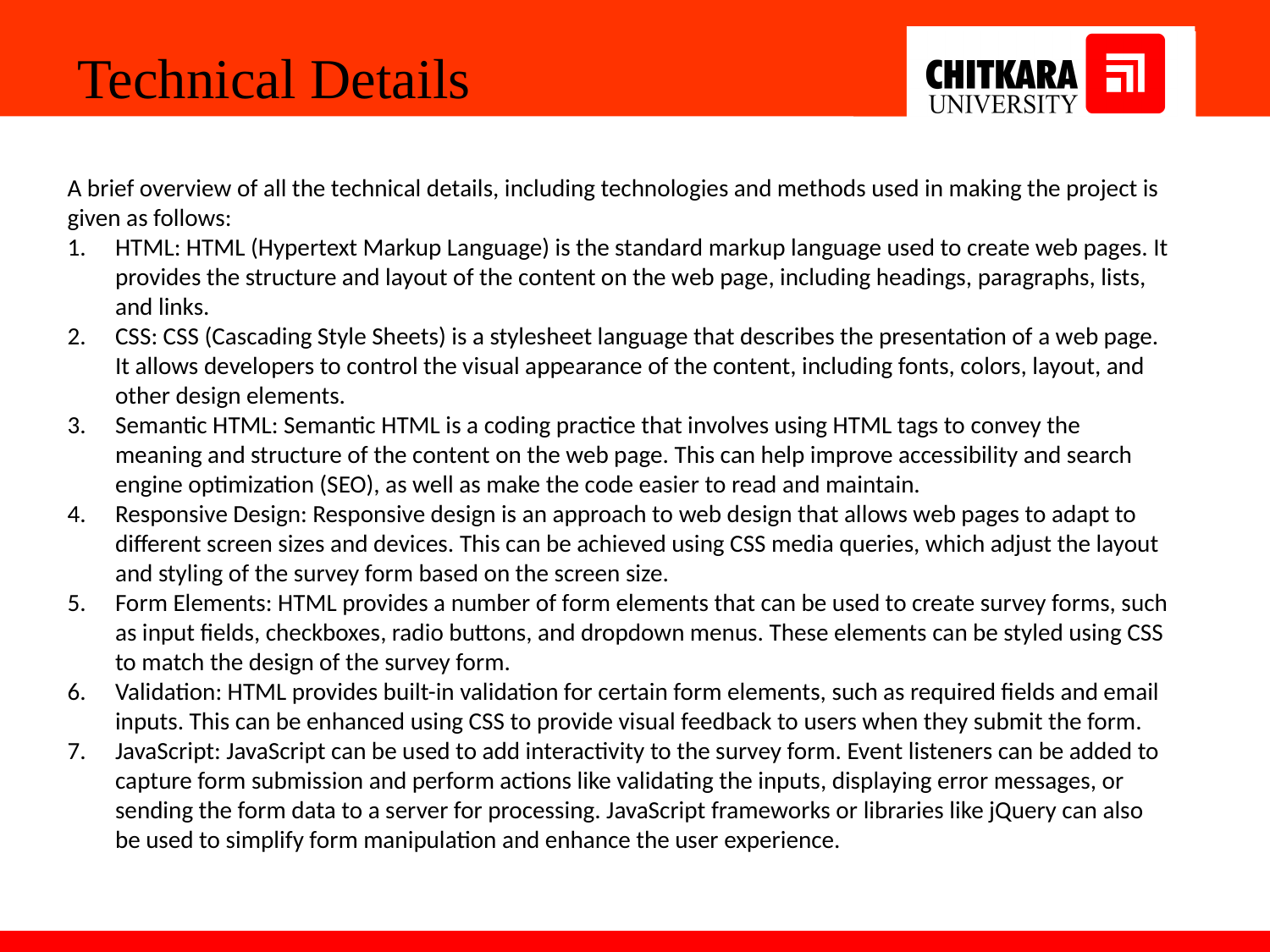

Technical Details
A brief overview of all the technical details, including technologies and methods used in making the project is given as follows:
HTML: HTML (Hypertext Markup Language) is the standard markup language used to create web pages. It provides the structure and layout of the content on the web page, including headings, paragraphs, lists, and links.
CSS: CSS (Cascading Style Sheets) is a stylesheet language that describes the presentation of a web page. It allows developers to control the visual appearance of the content, including fonts, colors, layout, and other design elements.
Semantic HTML: Semantic HTML is a coding practice that involves using HTML tags to convey the meaning and structure of the content on the web page. This can help improve accessibility and search engine optimization (SEO), as well as make the code easier to read and maintain.
Responsive Design: Responsive design is an approach to web design that allows web pages to adapt to different screen sizes and devices. This can be achieved using CSS media queries, which adjust the layout and styling of the survey form based on the screen size.
Form Elements: HTML provides a number of form elements that can be used to create survey forms, such as input fields, checkboxes, radio buttons, and dropdown menus. These elements can be styled using CSS to match the design of the survey form.
Validation: HTML provides built-in validation for certain form elements, such as required fields and email inputs. This can be enhanced using CSS to provide visual feedback to users when they submit the form.
JavaScript: JavaScript can be used to add interactivity to the survey form. Event listeners can be added to capture form submission and perform actions like validating the inputs, displaying error messages, or sending the form data to a server for processing. JavaScript frameworks or libraries like jQuery can also be used to simplify form manipulation and enhance the user experience.